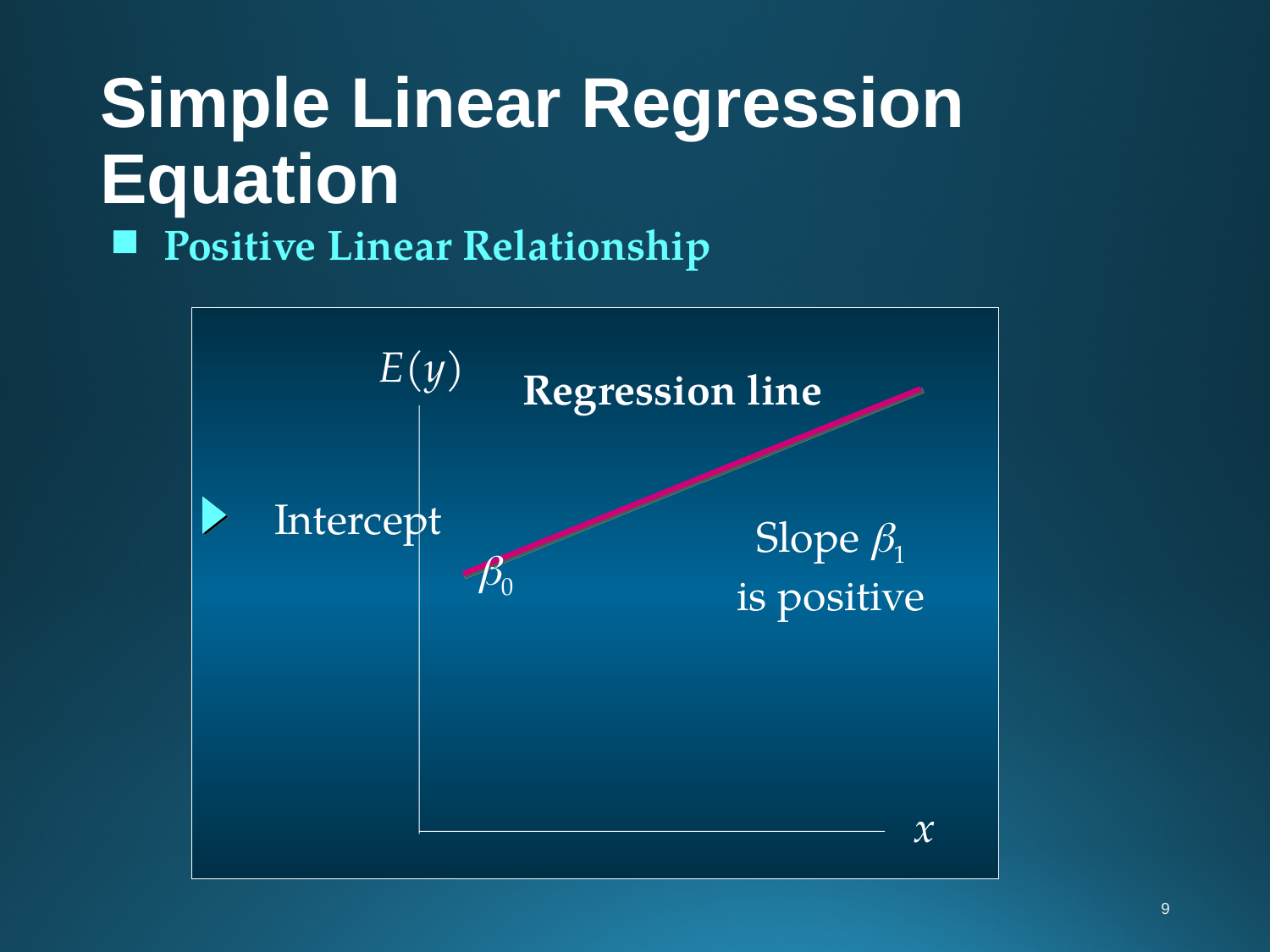

# Simple Linear Regression Equation

Positive Linear Relationship

E(y)

x
Regression line

Intercept
             β0
Slope β1
is positive

9